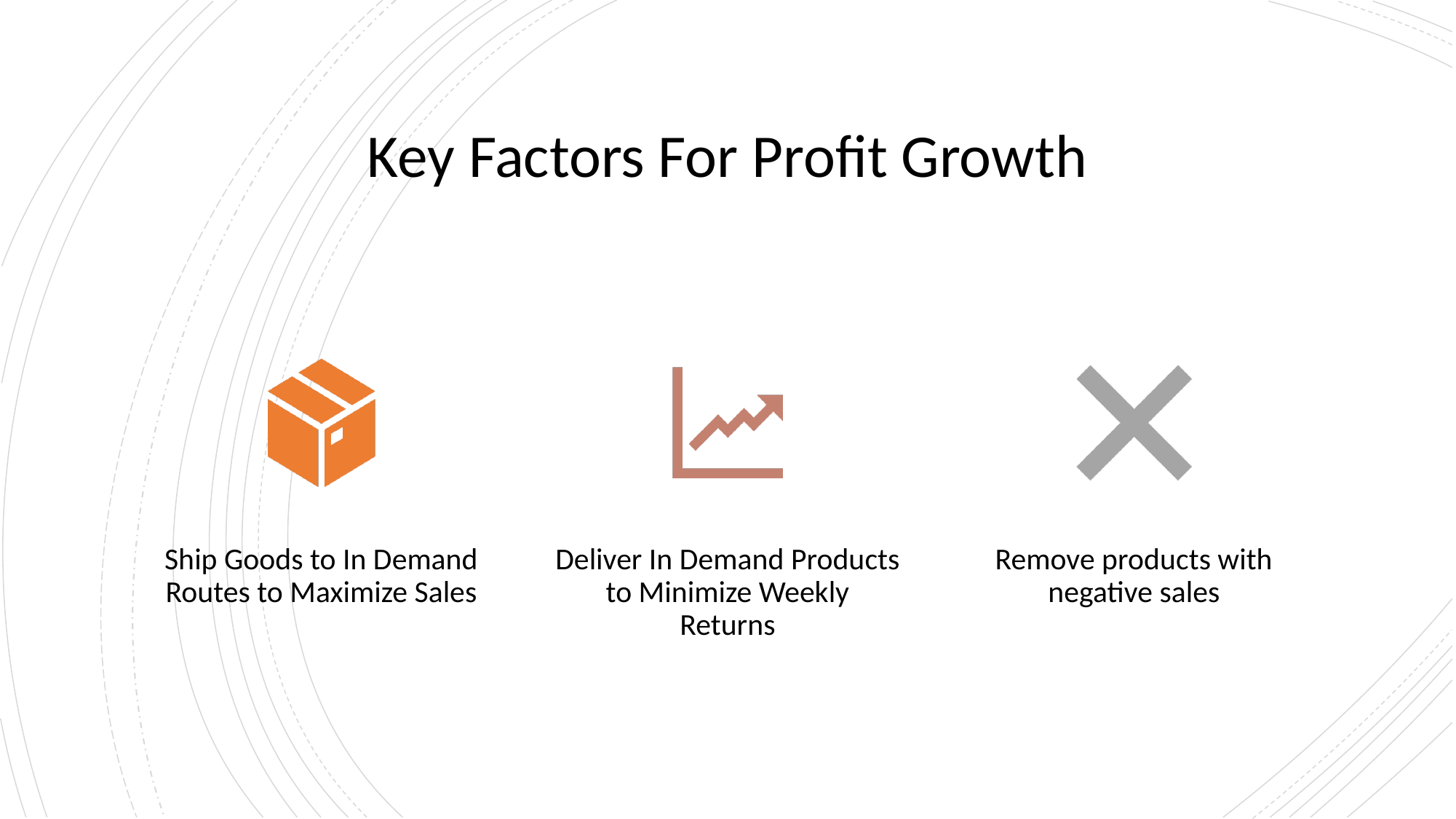

# Key Factors For Profit Growth
Ship Goods to In Demand Routes to Maximize Sales
Deliver In Demand Products to Minimize Weekly Returns
Remove products with negative sales